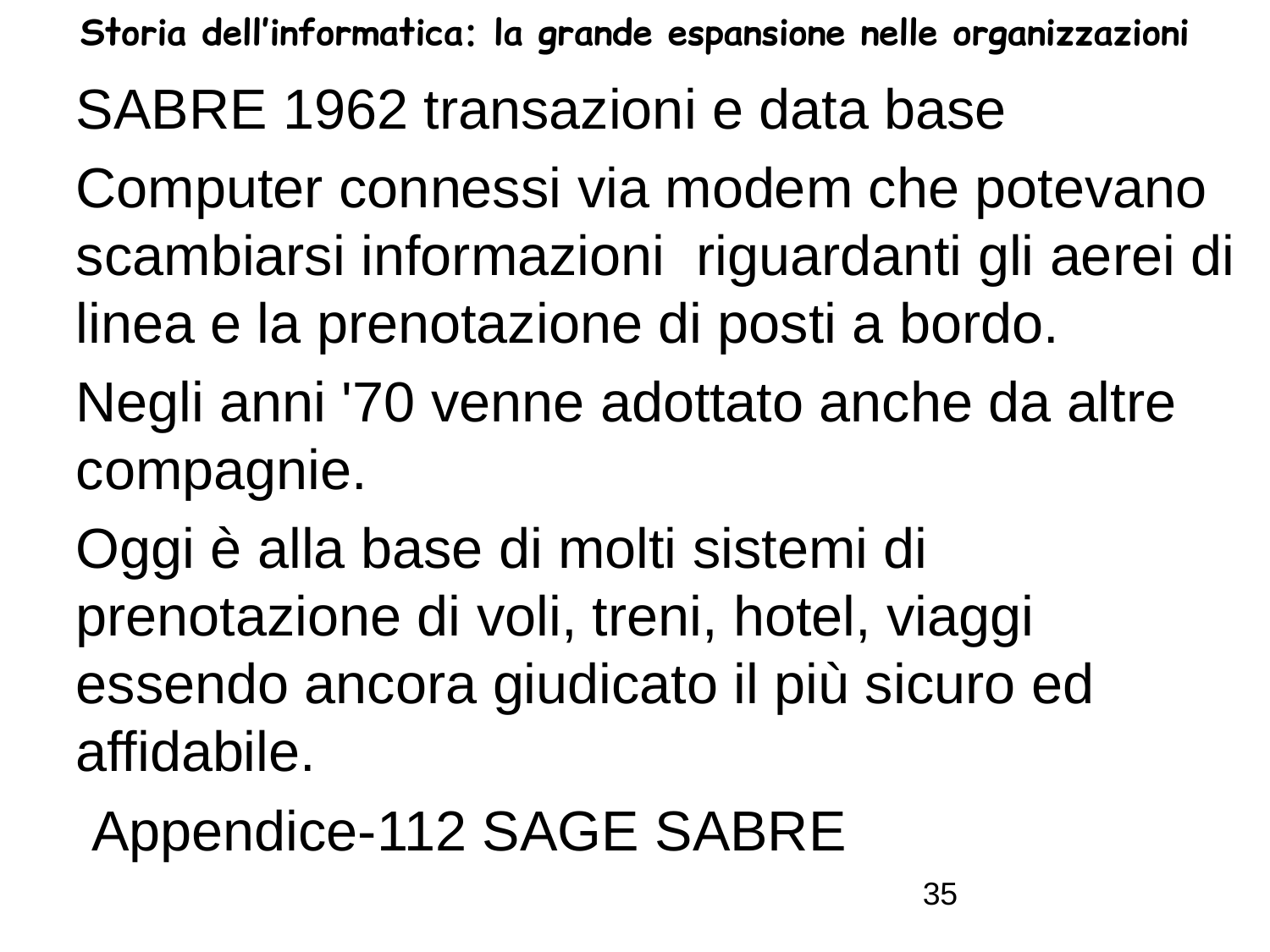

# Storia dell’informatica: la grande espansione nelle organizzazioni
SABRE 1962 transazioni e data base
Computer connessi via modem che potevano scambiarsi informazioni  riguardanti gli aerei di linea e la prenotazione di posti a bordo.
Negli anni '70 venne adottato anche da altre compagnie.
Oggi è alla base di molti sistemi di prenotazione di voli, treni, hotel, viaggi essendo ancora giudicato il più sicuro ed affidabile.
 Appendice-112 SAGE SABRE

35